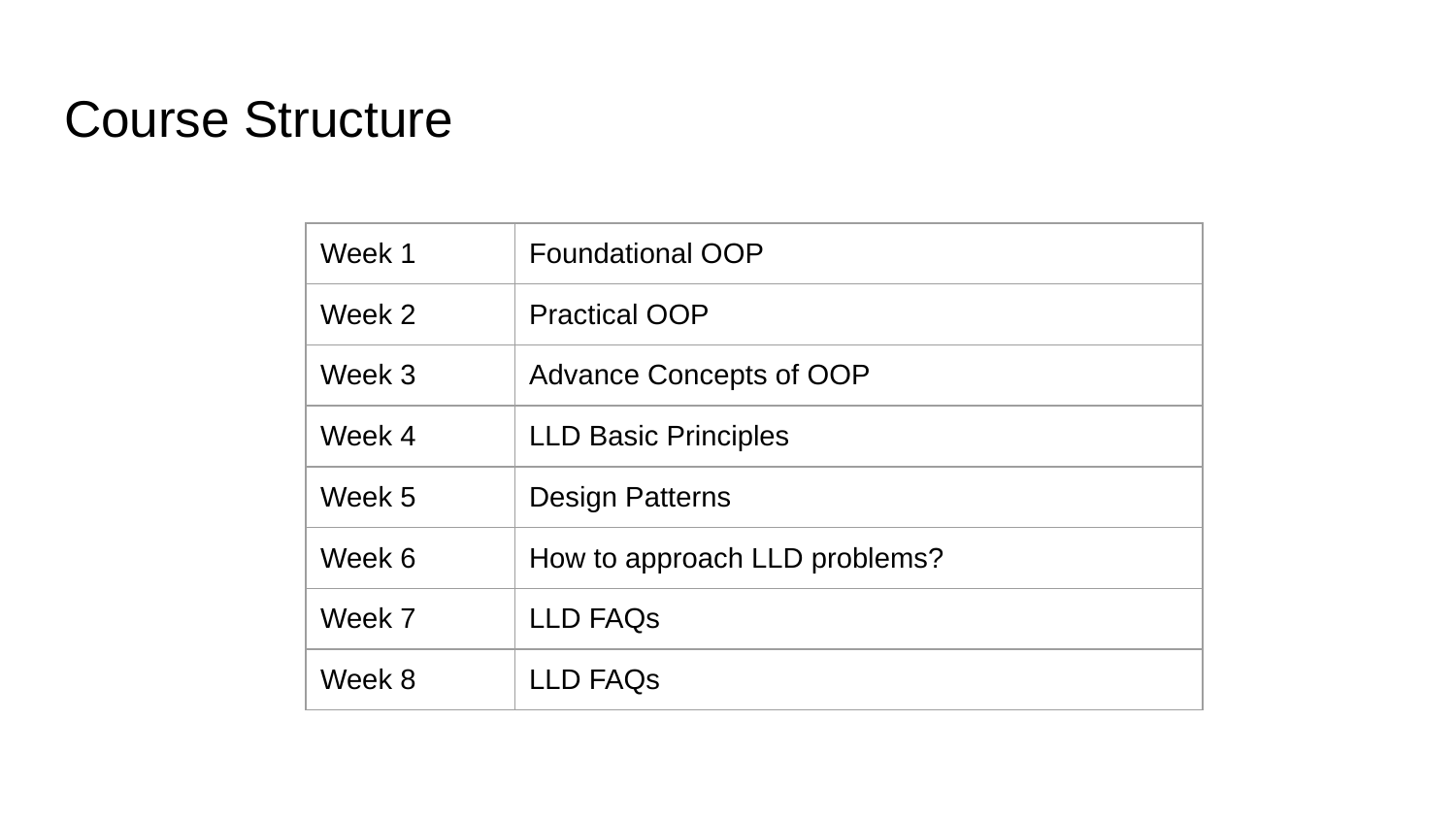

# Course Structure
| Week 1 | Foundational OOP |
| --- | --- |
| Week 2 | Practical OOP |
| Week 3 | Advance Concepts of OOP |
| Week 4 | LLD Basic Principles |
| Week 5 | Design Patterns |
| Week 6 | How to approach LLD problems? |
| Week 7 | LLD FAQs |
| Week 8 | LLD FAQs |